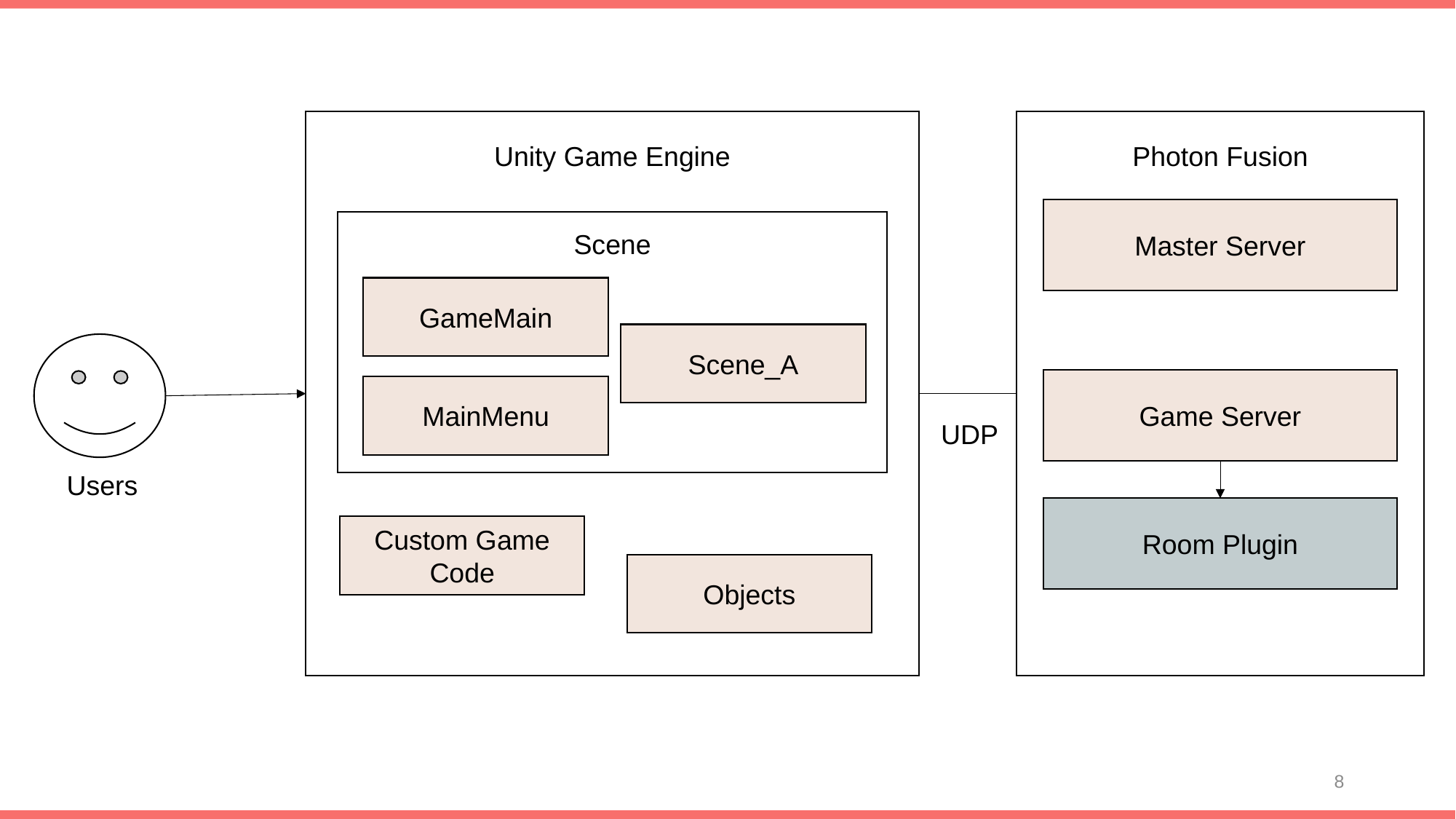

Unity Game Engine
Photon Fusion
Master Server

Scene
GameMain
Scene_A

Game Server
MainMenu
UDP
Users
Room Plugin
Custom Game Code
Objects
8